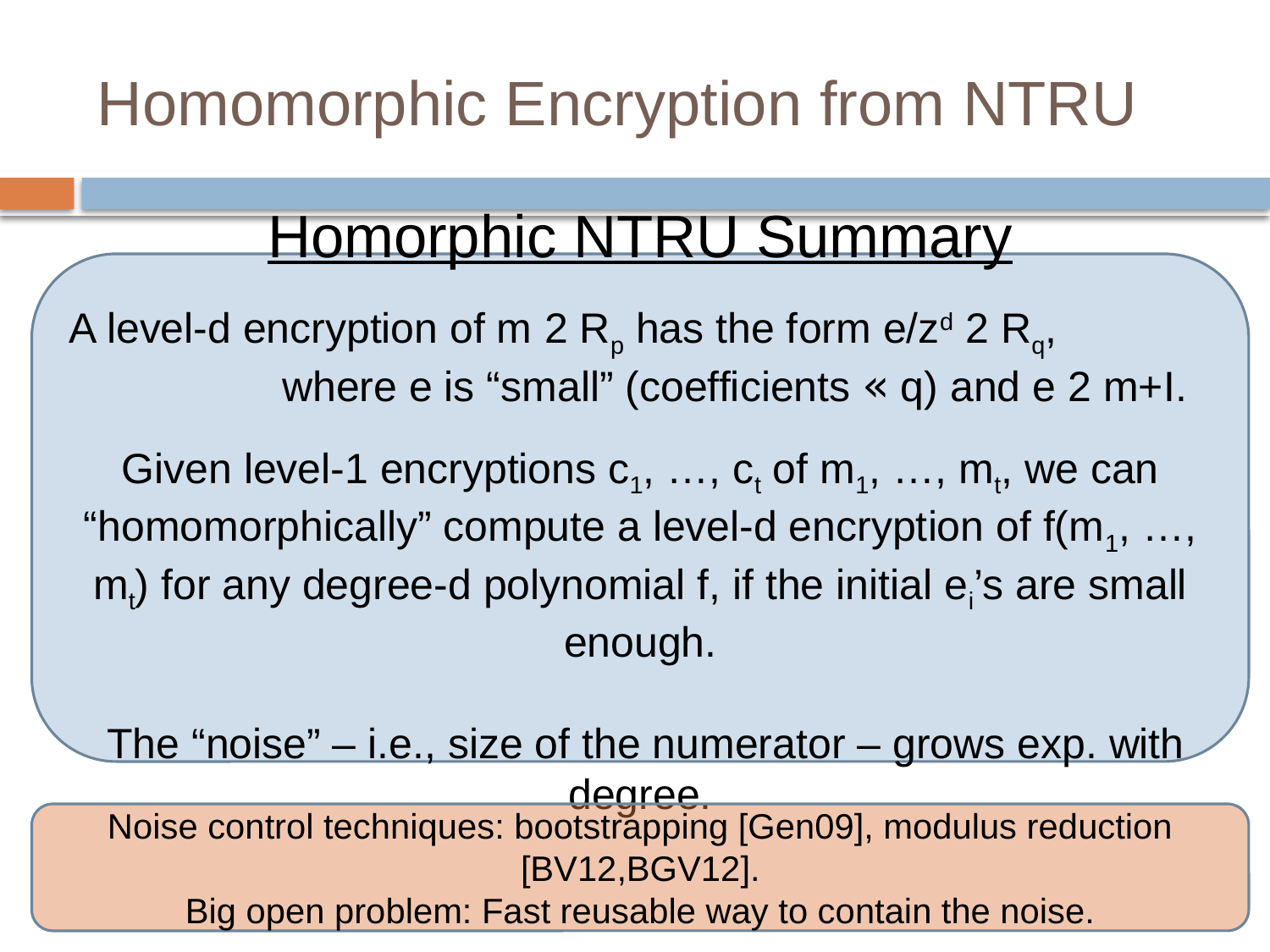

# Homomorphic Encryption from NTRU
Homorphic NTRU Summary

A level-d encryption of m 2 Rp has the form e/zd 2 Rq,                              where e is “small” (coefficients « q) and e 2 m+I.

Given level-1 encryptions c1, …, ct of m1, …, mt, we can “homomorphically” compute a level-d encryption of f(m1, …, mt) for any degree-d polynomial f, if the initial ei’s are small enough.

 The “noise” – i.e., size of the numerator – grows exp. with degree.
Noise control techniques: bootstrapping [Gen09], modulus reduction [BV12,BGV12].
Big open problem: Fast reusable way to contain the noise.